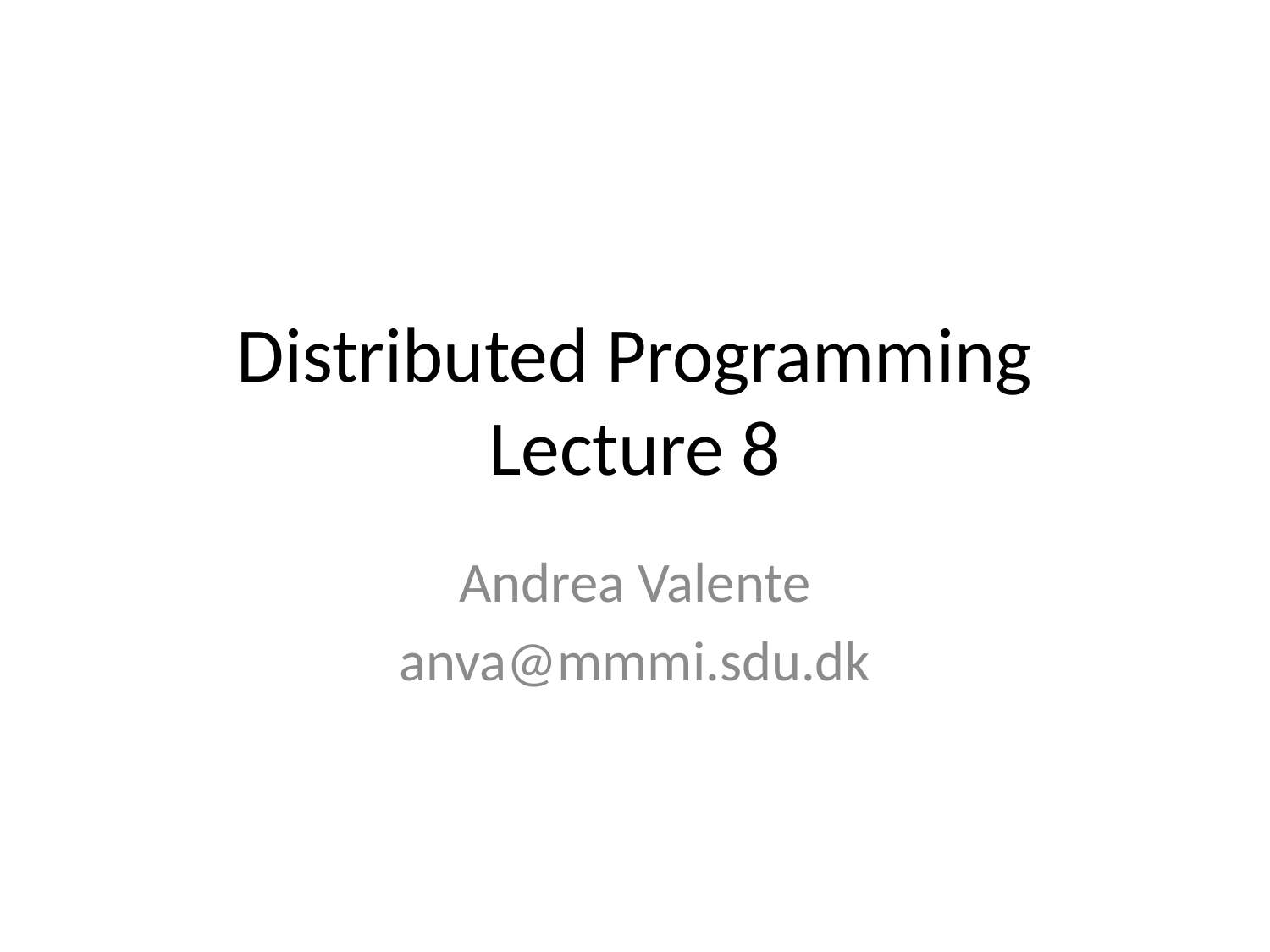

# Distributed Programming Lecture 8
Andrea Valente
anva@mmmi.sdu.dk